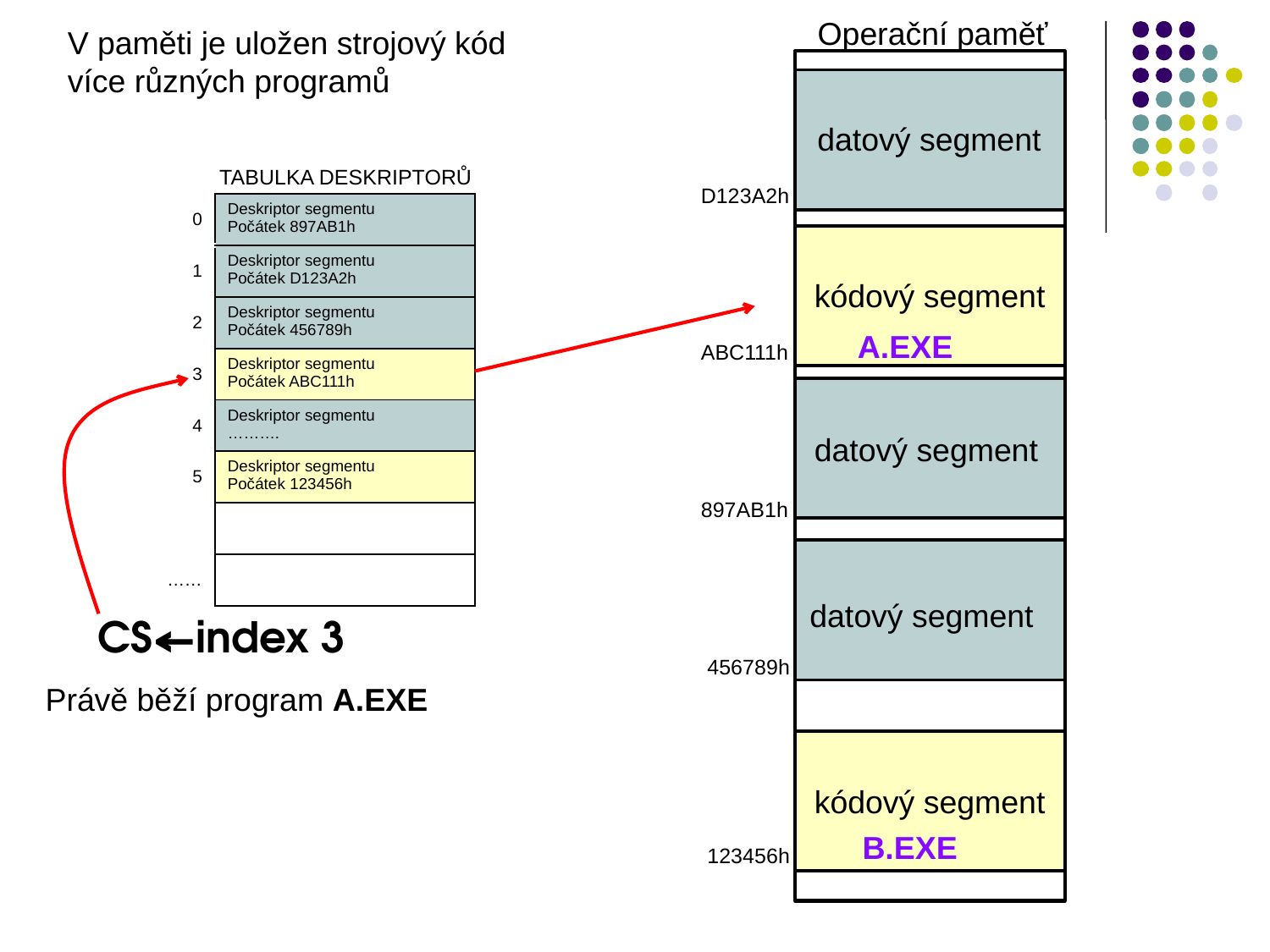

Operační paměť
V paměti je uložen strojový kód více různých programů

datový segment
TABULKA DESKRIPTORŮ
D123A2h
| 0 | Deskriptor segmentu Počátek 897AB1h |
| --- | --- |
| 1 | Deskriptor segmentu Počátek D123A2h |
| 2 | Deskriptor segmentu Počátek 456789h |
| 3 | Deskriptor segmentu Počátek ABC111h |
| 4 | Deskriptor segmentu ………. |
| 5 | Deskriptor segmentu Počátek 123456h |
|  |  |
| …… |  |

kódový segment
A.EXE
ABC111h

datový segment
897AB1h

datový segment
CS←index 3
456789h
Právě běží program A.EXE

kódový segment
B.EXE
123456h